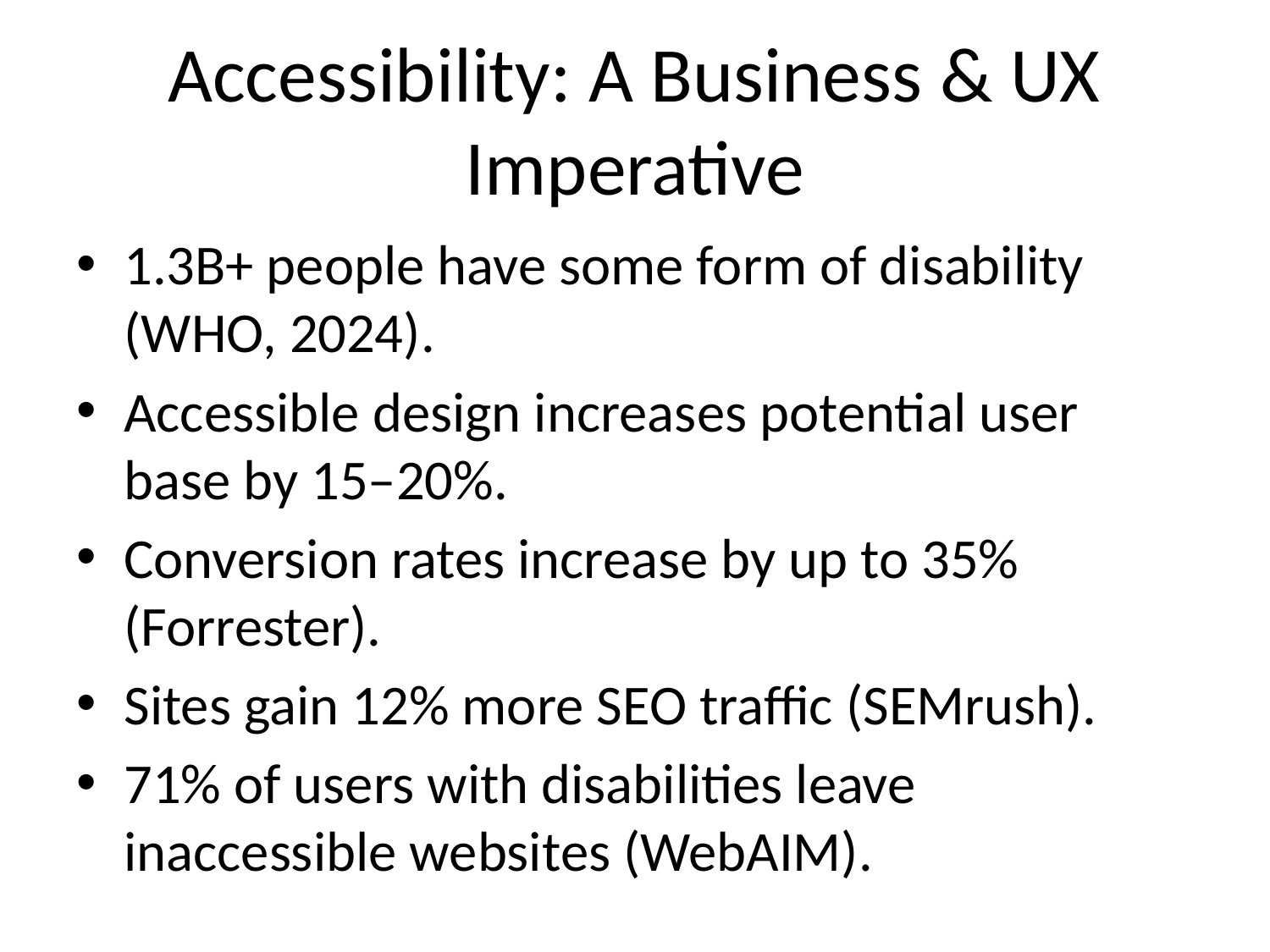

# Accessibility: A Business & UX Imperative
1.3B+ people have some form of disability (WHO, 2024).
Accessible design increases potential user base by 15–20%.
Conversion rates increase by up to 35% (Forrester).
Sites gain 12% more SEO traffic (SEMrush).
71% of users with disabilities leave inaccessible websites (WebAIM).